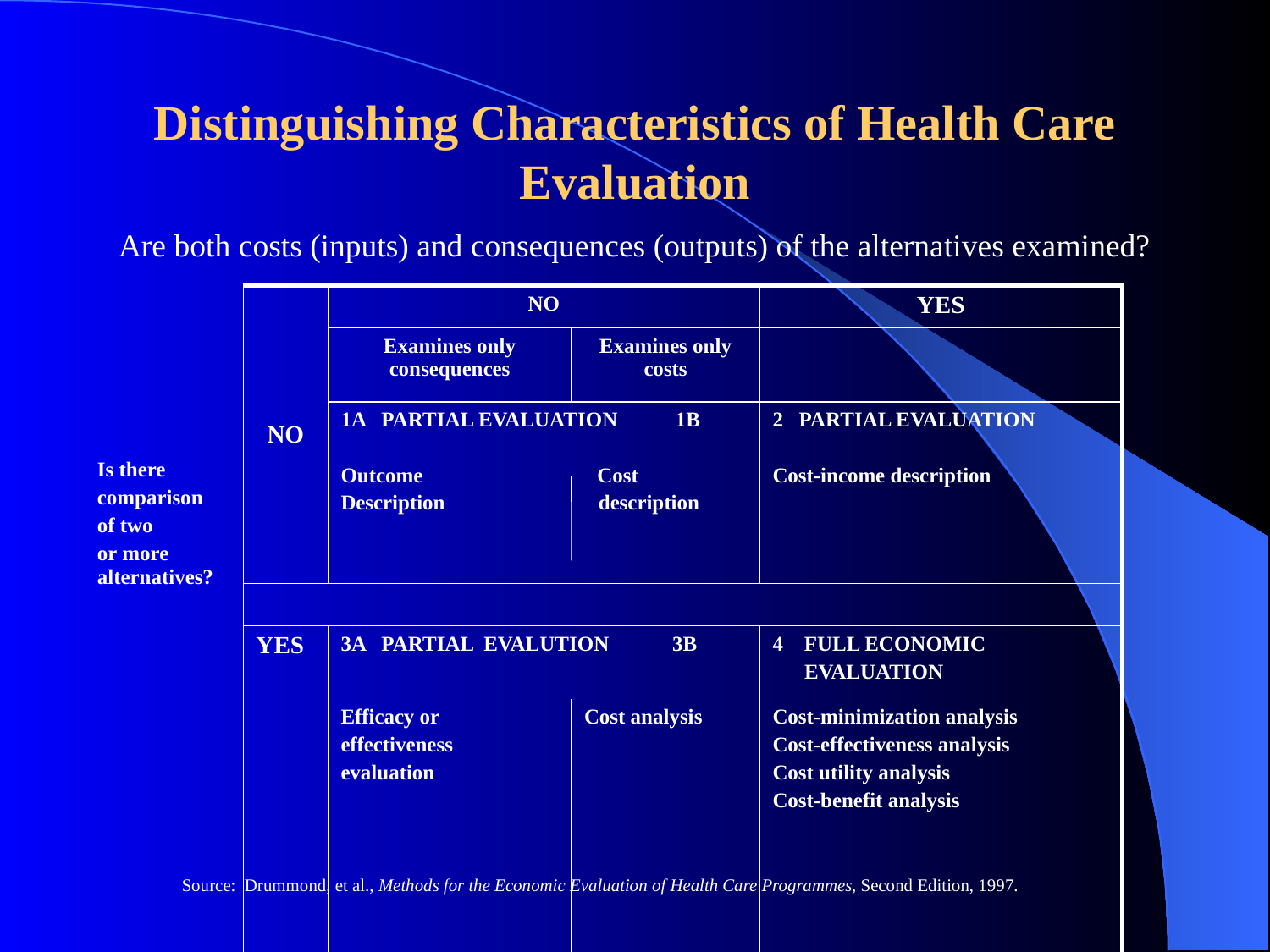

Distinguishing Characteristics of Health Care Evaluation
Are both costs (inputs) and consequences (outputs) of the alternatives examined?

| Is there comparison of two or more alternatives? | NO | NO |  | YES |
| --- | --- | --- | --- | --- |
|  |  | Examines only consequences | Examines only costs |  |
|  |  | 1A PARTIAL EVALUATION 1B Outcome Cost Description description |  | 2 PARTIAL EVALUATION Cost-income description |
|  |  |  |  |  |
|  | YES | 3A PARTIAL EVALUTION 3B |  | 4 FULL ECONOMIC EVALUATION |
|  |  | Efficacy or effectiveness evaluation | Cost analysis | Cost-minimization analysis Cost-effectiveness analysis Cost utility analysis Cost-benefit analysis |

Source:  Drummond, et al., Methods for the Economic Evaluation of Health Care Programmes, Second Edition, 1997.